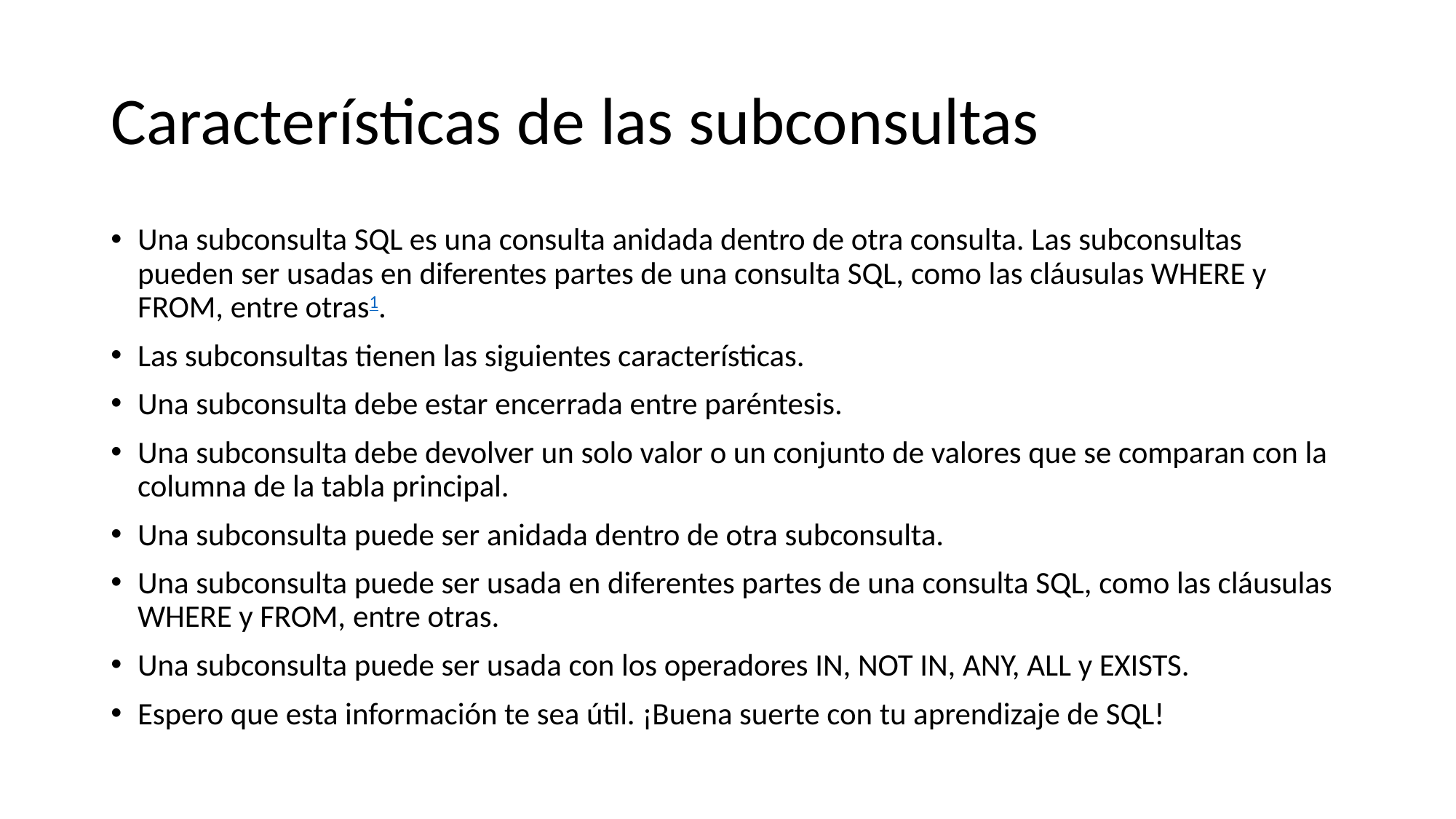

# Características de las subconsultas
Una subconsulta SQL es una consulta anidada dentro de otra consulta. Las subconsultas pueden ser usadas en diferentes partes de una consulta SQL, como las cláusulas WHERE y FROM, entre otras1.
Las subconsultas tienen las siguientes características.
Una subconsulta debe estar encerrada entre paréntesis.
Una subconsulta debe devolver un solo valor o un conjunto de valores que se comparan con la columna de la tabla principal.
Una subconsulta puede ser anidada dentro de otra subconsulta.
Una subconsulta puede ser usada en diferentes partes de una consulta SQL, como las cláusulas WHERE y FROM, entre otras.
Una subconsulta puede ser usada con los operadores IN, NOT IN, ANY, ALL y EXISTS.
Espero que esta información te sea útil. ¡Buena suerte con tu aprendizaje de SQL!